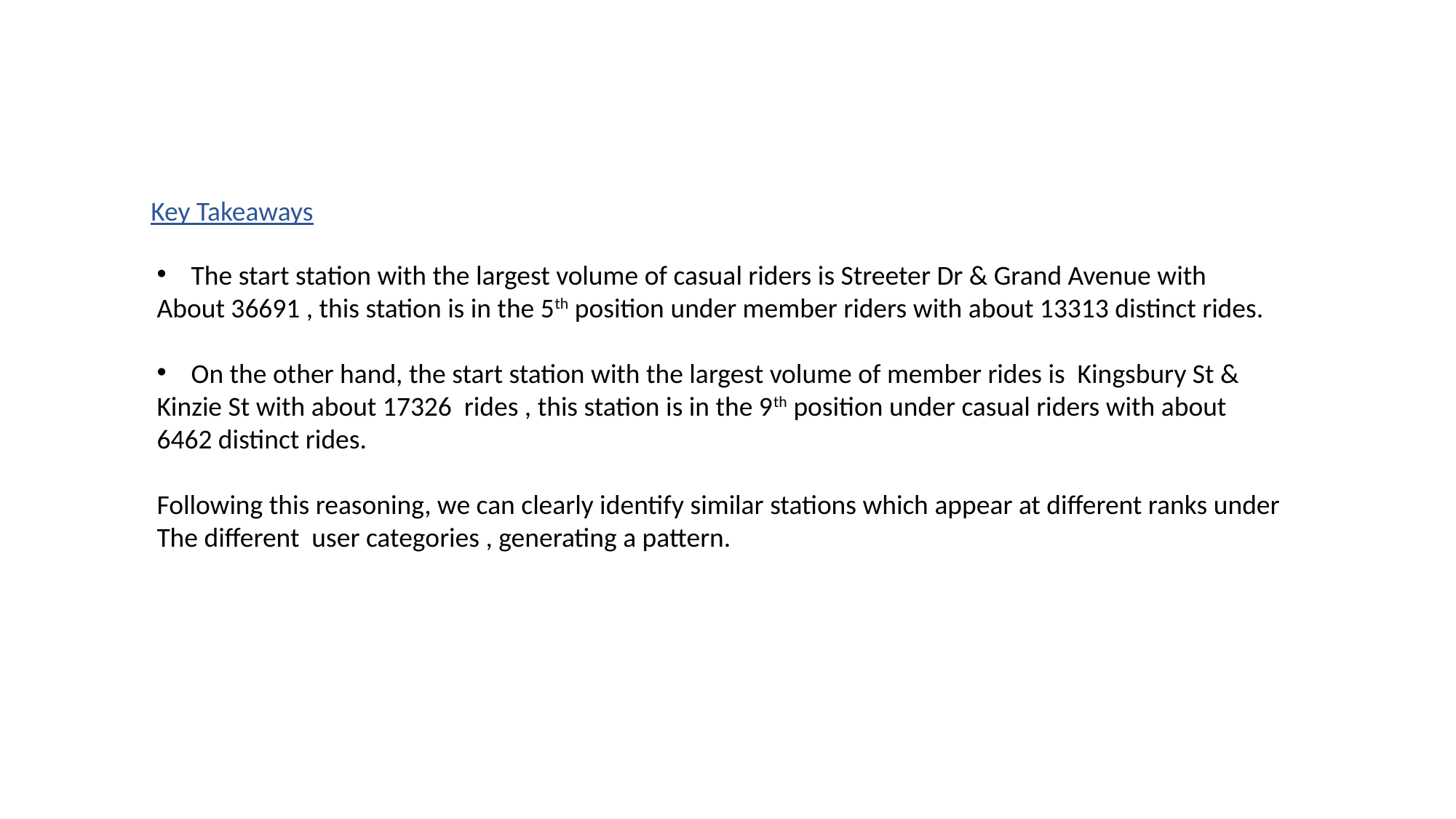

Key Takeaways
The start station with the largest volume of casual riders is Streeter Dr & Grand Avenue with
About 36691 , this station is in the 5th position under member riders with about 13313 distinct rides.

On the other hand, the start station with the largest volume of member rides is  Kingsbury St &
Kinzie St with about 17326  rides , this station is in the 9th position under casual riders with about
6462 distinct rides.

Following this reasoning, we can clearly identify similar stations which appear at different ranks under
The different  user categories , generating a pattern.